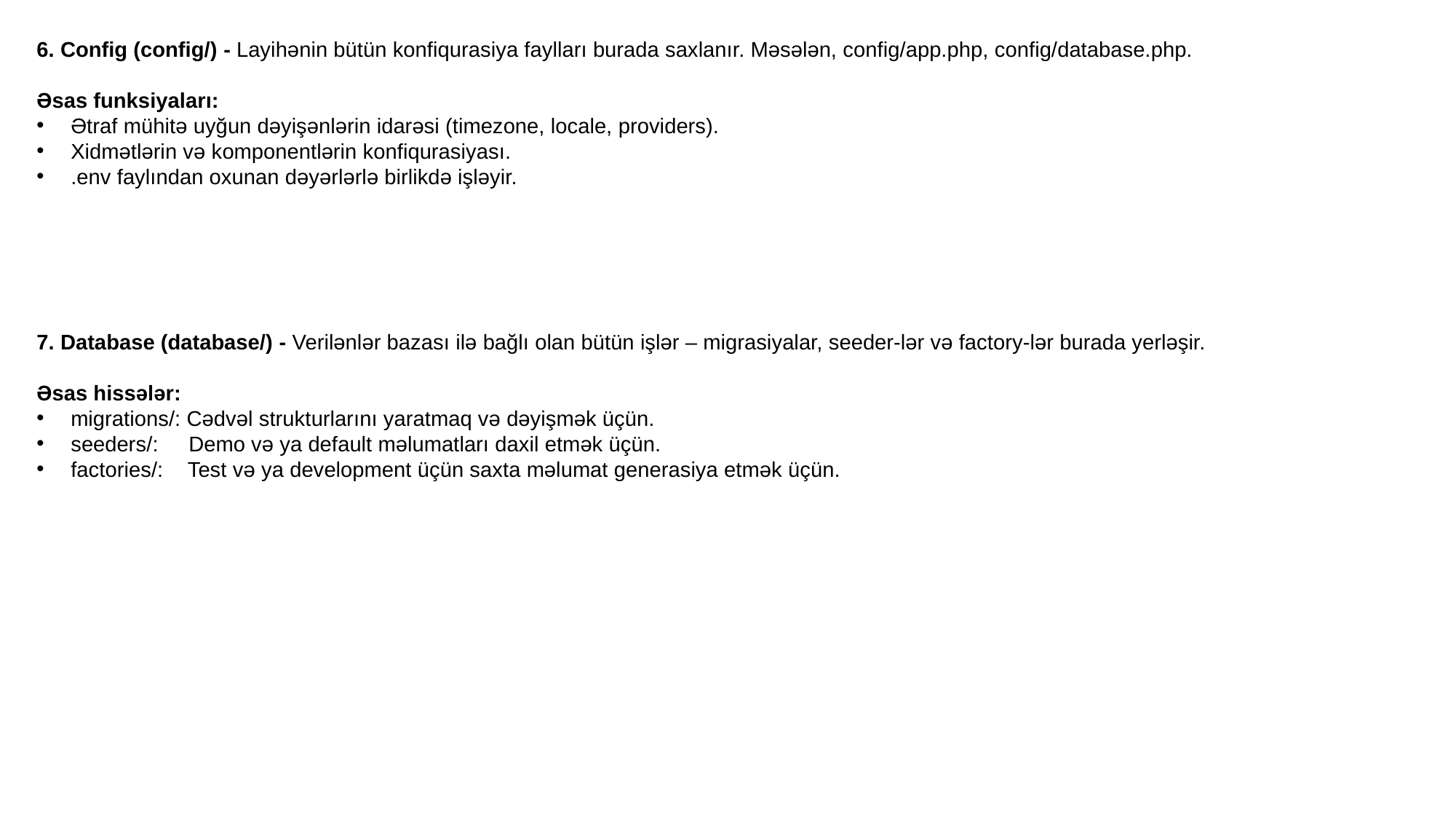

6. Config (config/) - Layihənin bütün konfiqurasiya faylları burada saxlanır. Məsələn, config/app.php, config/database.php.

Əsas funksiyaları:
Ətraf mühitə uyğun dəyişənlərin idarəsi (timezone, locale, providers).
Xidmətlərin və komponentlərin konfiqurasiyası.
.env faylından oxunan dəyərlərlə birlikdə işləyir.

7. Database (database/) - Verilənlər bazası ilə bağlı olan bütün işlər – migrasiyalar, seeder-lər və factory-lər burada yerləşir.

Əsas hissələr:
migrations/: Cədvəl strukturlarını yaratmaq və dəyişmək üçün.
seeders/:     Demo və ya default məlumatları daxil etmək üçün.
factories/:    Test və ya development üçün saxta məlumat generasiya etmək üçün.